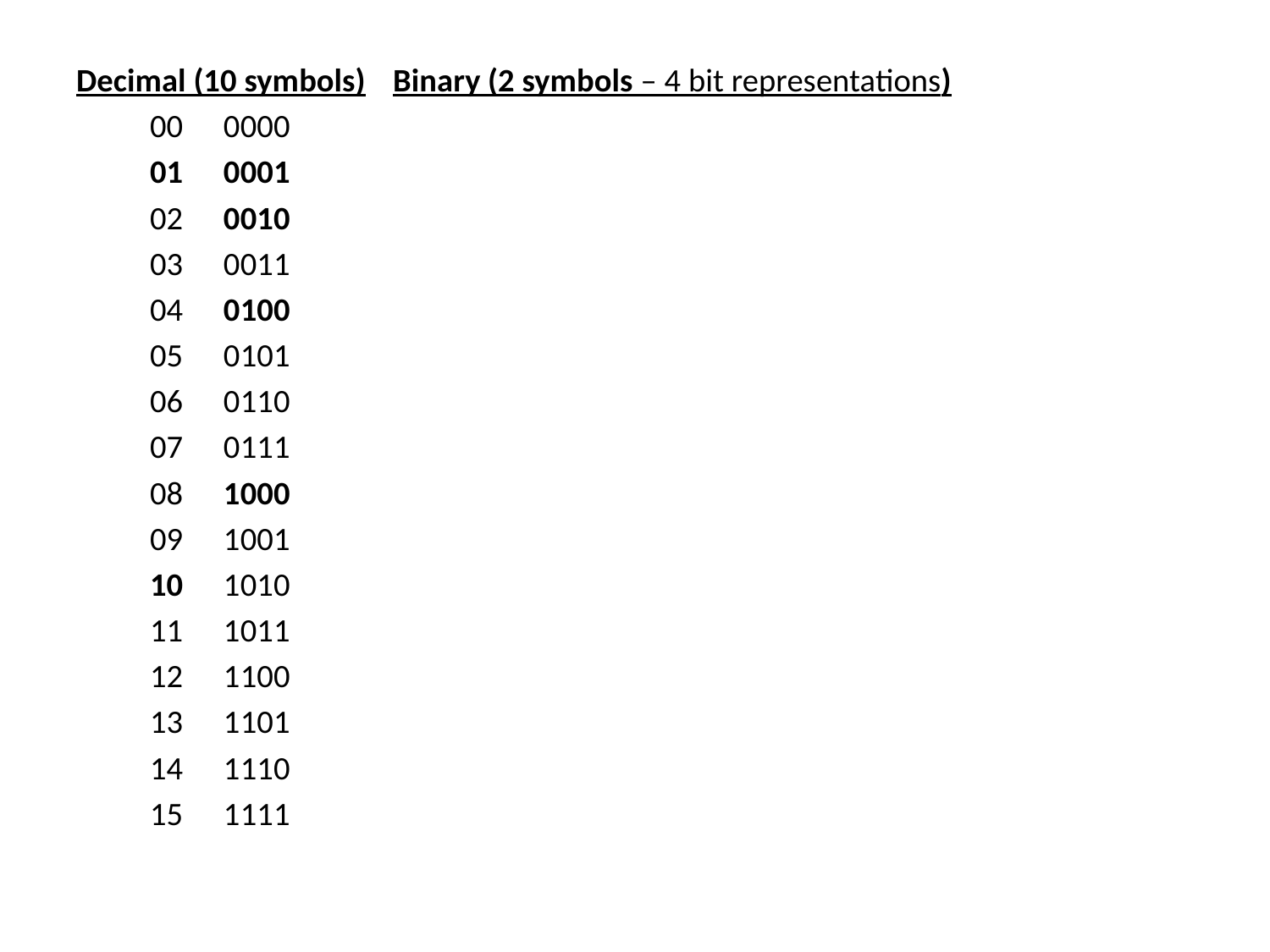

#
Decimal (10 symbols)	   Binary (2 symbols – 4 bit representations)
	00			0000
	01			0001
	02			0010
	03			0011
	04			0100
	05			0101
	06			0110
	07			0111
	08			1000
	09			1001
	10			1010
	11			1011
	12			1100
	13			1101
	14			1110
	15			1111